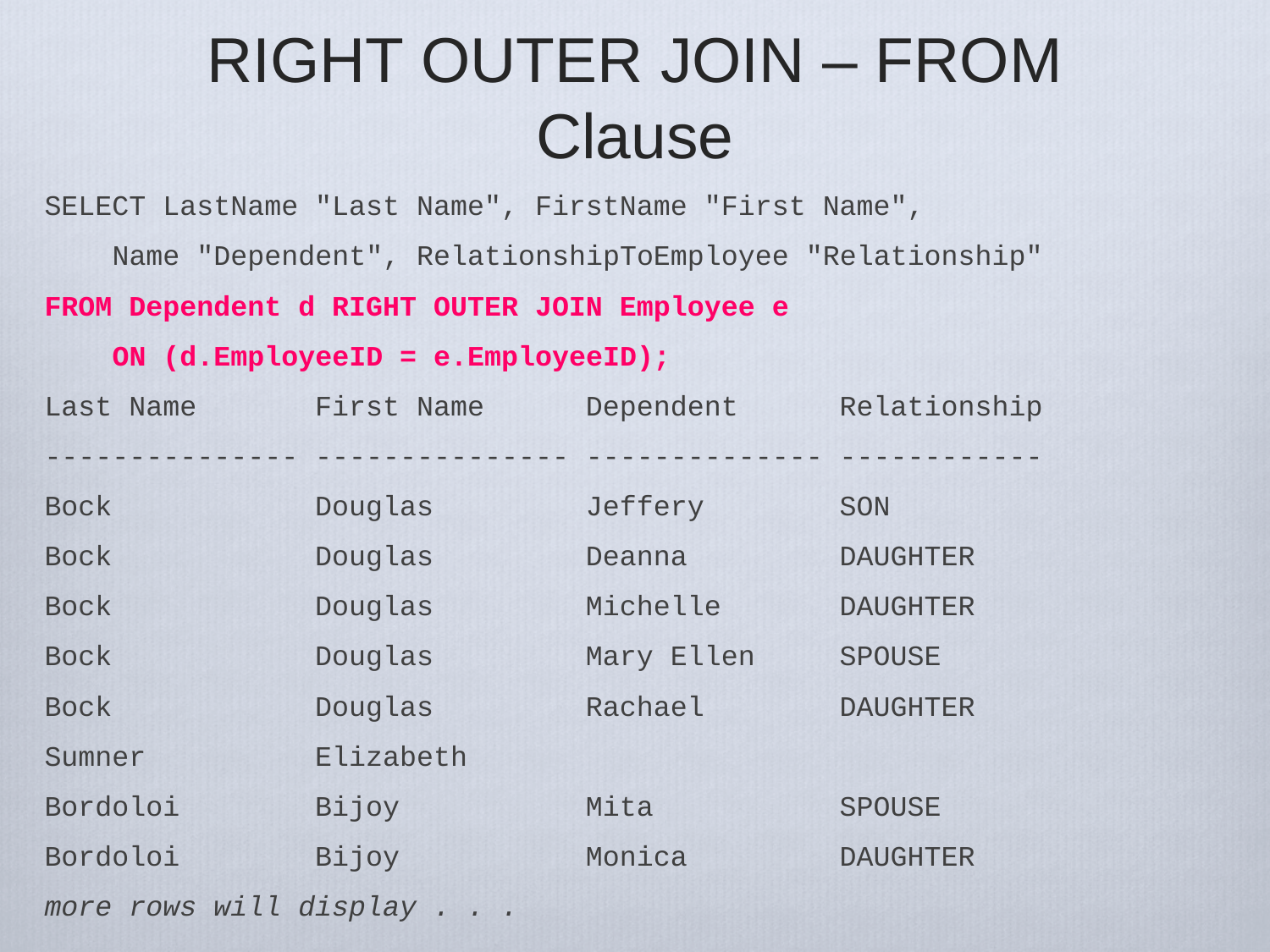

# RIGHT OUTER JOIN – FROM Clause
SELECT LastName "Last Name", FirstName "First Name",
    Name "Dependent", RelationshipToEmployee "Relationship"
FROM Dependent d RIGHT OUTER JOIN Employee e
    ON (d.EmployeeID = e.EmployeeID);
Last Name       First Name      Dependent      Relationship
--------------- --------------- -------------- ------------
Bock            Douglas         Jeffery        SON
Bock            Douglas         Deanna         DAUGHTER
Bock            Douglas         Michelle       DAUGHTER
Bock            Douglas         Mary Ellen     SPOUSE
Bock            Douglas         Rachael        DAUGHTER
Sumner          Elizabeth
Bordoloi        Bijoy           Mita           SPOUSE
Bordoloi        Bijoy           Monica         DAUGHTER
more rows will display . . .